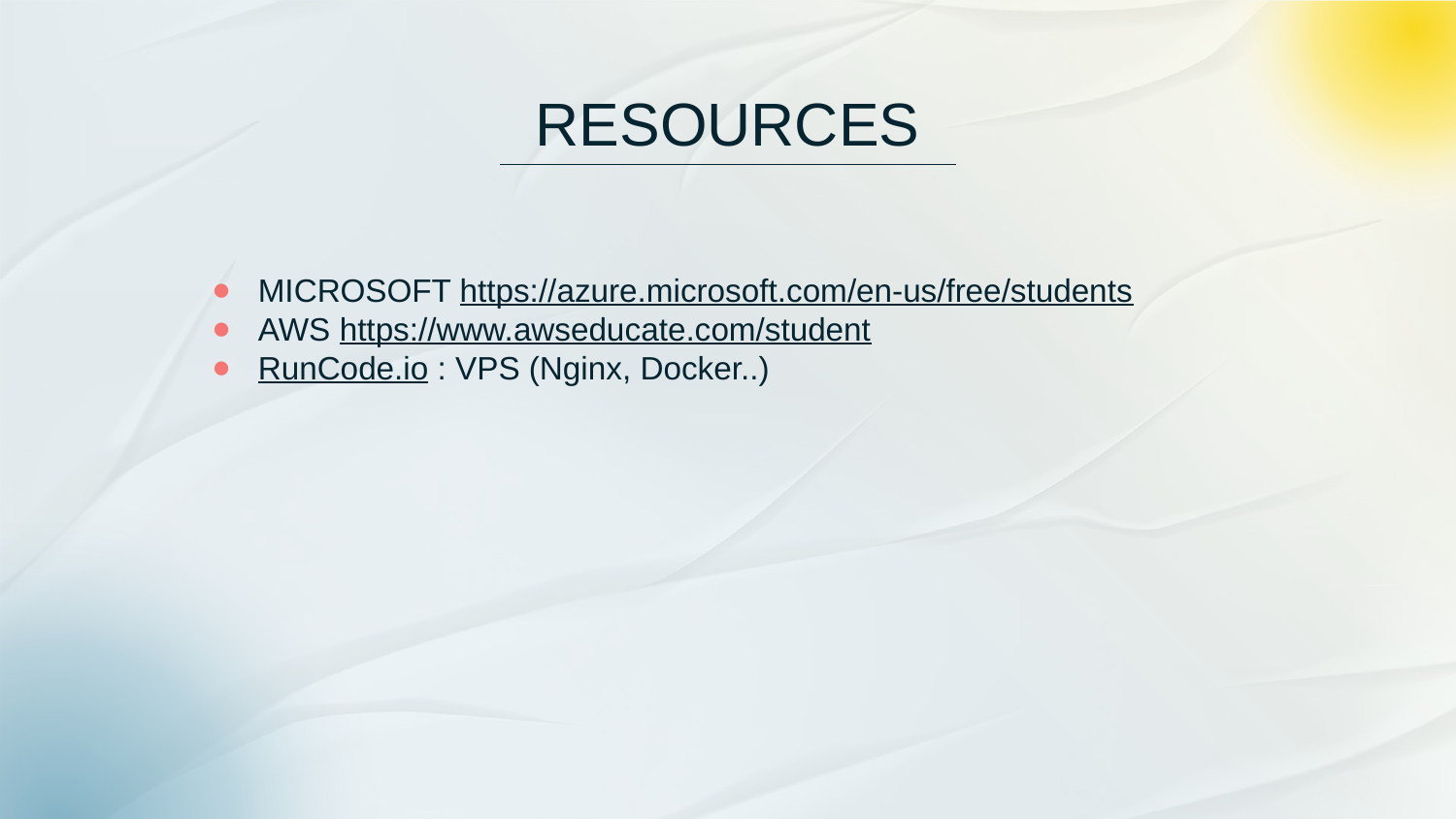

# RESOURCES
MICROSOFT https://azure.microsoft.com/en-us/free/students
AWS https://www.awseducate.com/student
RunCode.io : VPS (Nginx, Docker..)